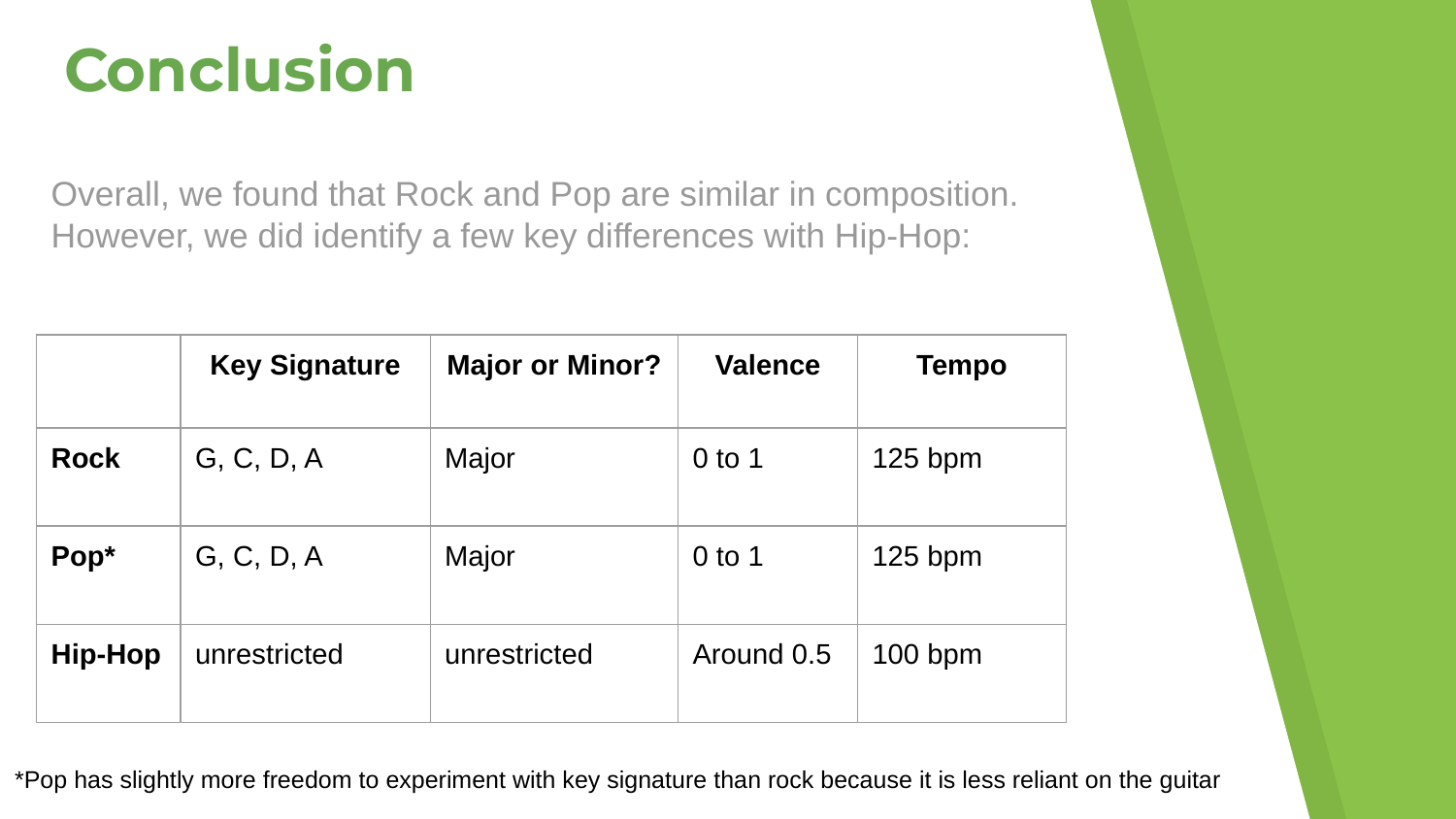

# Conclusion
Overall, we found that Rock and Pop are similar in composition.  However, we did identify a few key differences with Hip-Hop:
|  | Key Signature | Major or Minor? | Valence | Tempo |
| --- | --- | --- | --- | --- |
| Rock | G, C, D, A | Major | 0 to 1 | 125 bpm |
| Pop\* | G, C, D, A | Major | 0 to 1 | 125 bpm |
| Hip-Hop | unrestricted | unrestricted | Around 0.5 | 100 bpm |
*Pop has slightly more freedom to experiment with key signature than rock because it is less reliant on the guitar